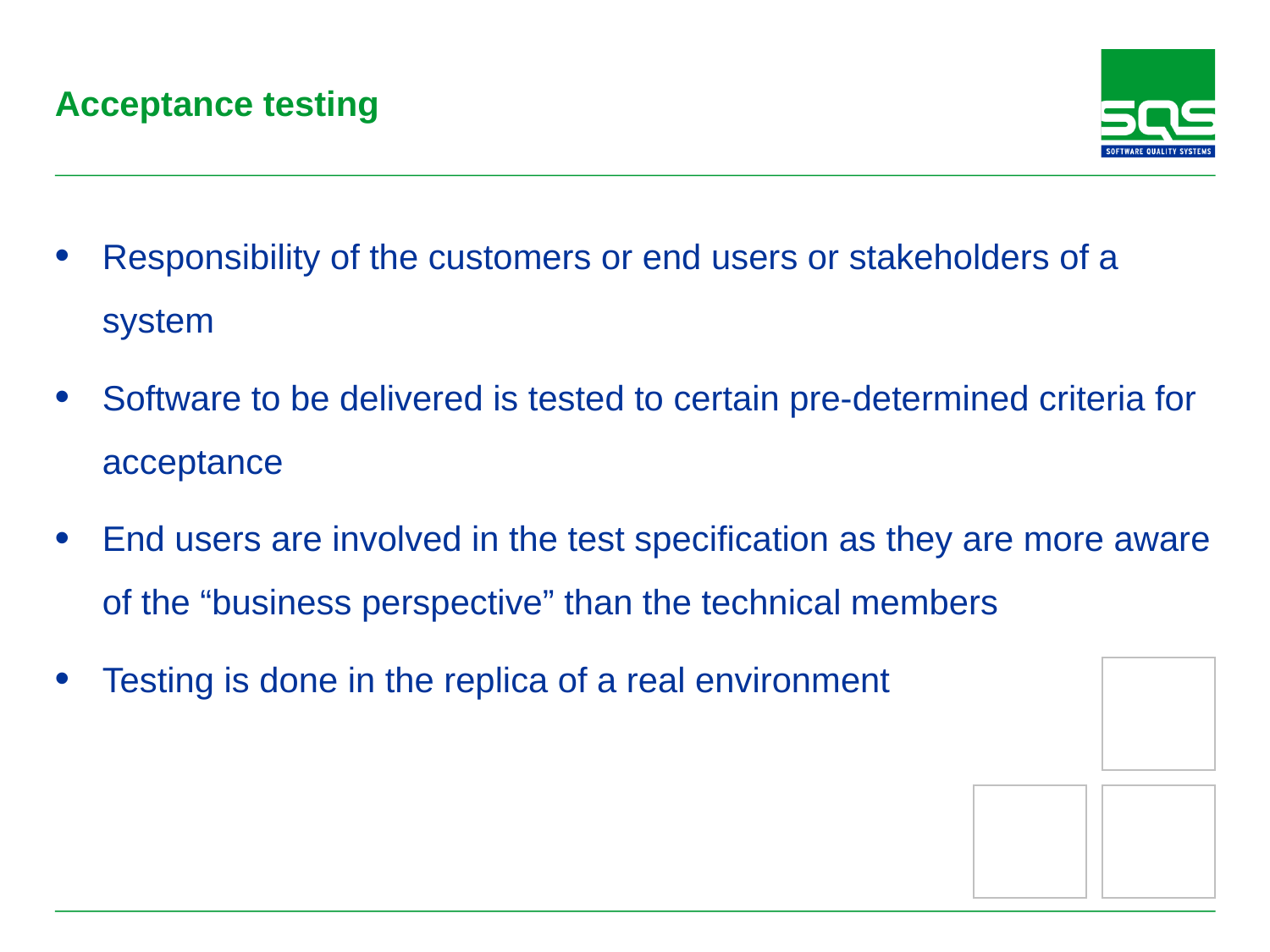

# Acceptance testing
Responsibility of the customers or end users or stakeholders of a system
Software to be delivered is tested to certain pre-determined criteria for acceptance
End users are involved in the test specification as they are more aware of the “business perspective” than the technical members
Testing is done in the replica of a real environment